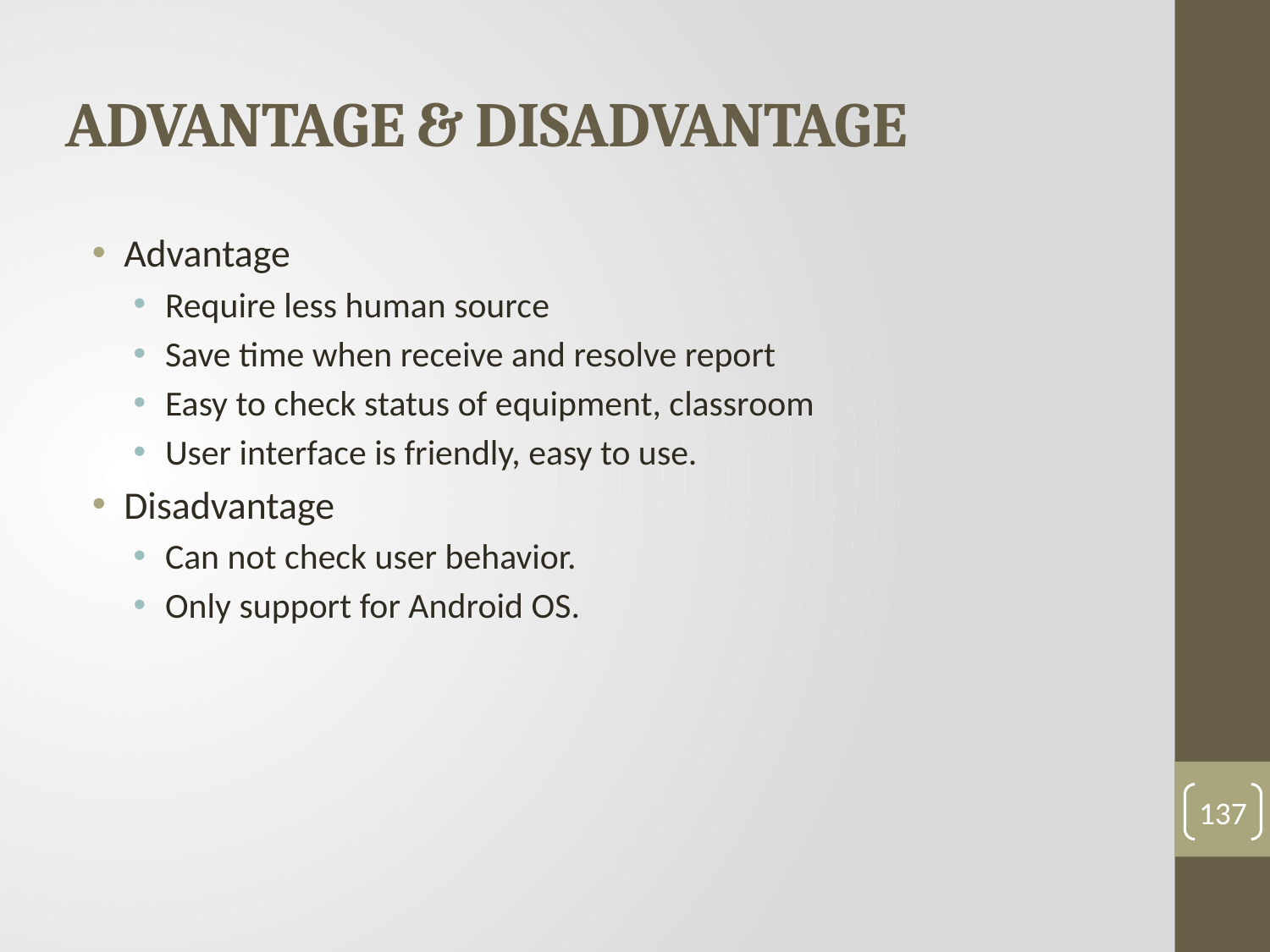

# ADVANTAGE & DISADVANTAGE
Advantage
Require less human source
Save time when receive and resolve report
Easy to check status of equipment, classroom
User interface is friendly, easy to use.
Disadvantage
Can not check user behavior.
Only support for Android OS.

137